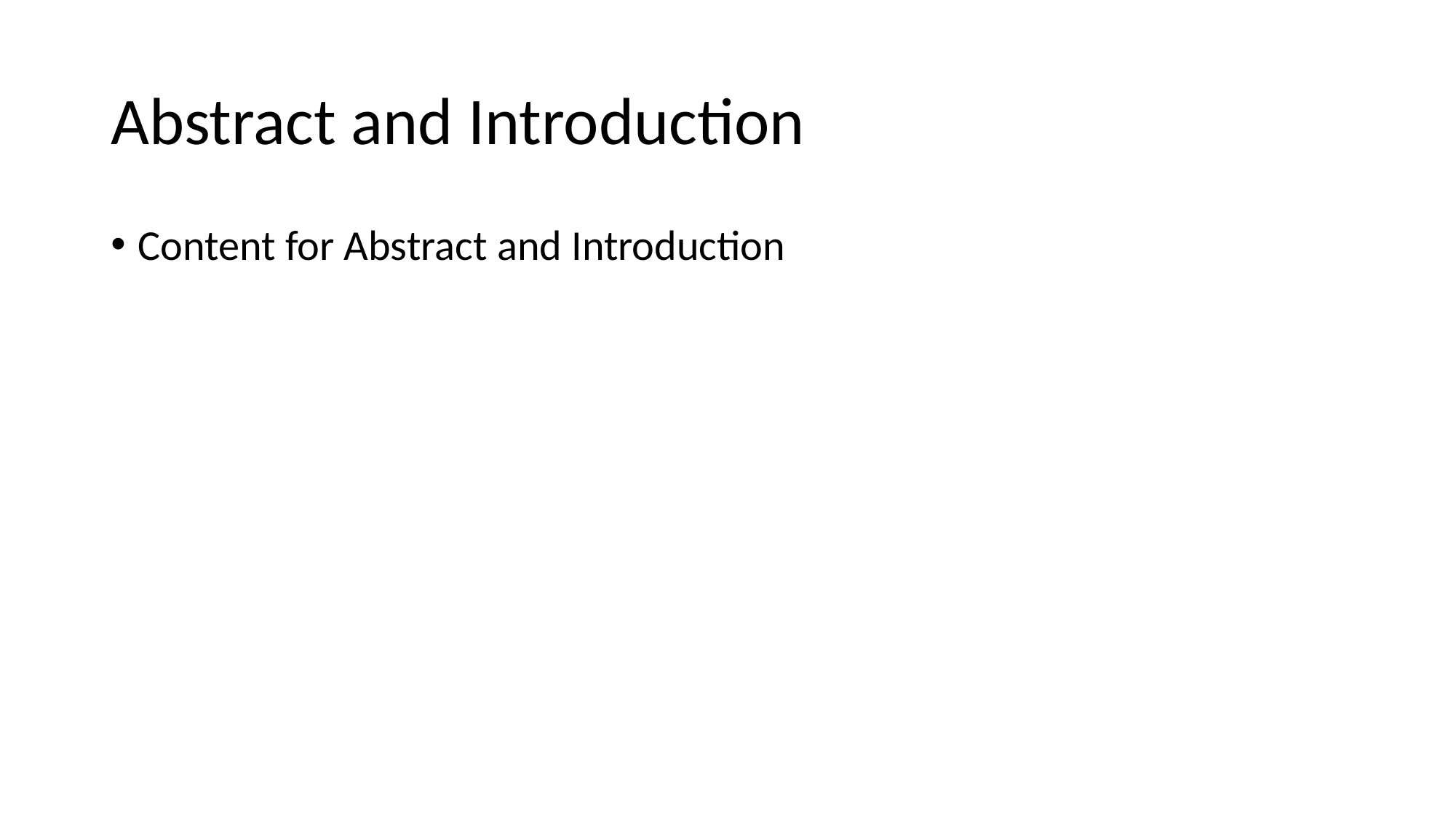

# Abstract and Introduction
Content for Abstract and Introduction